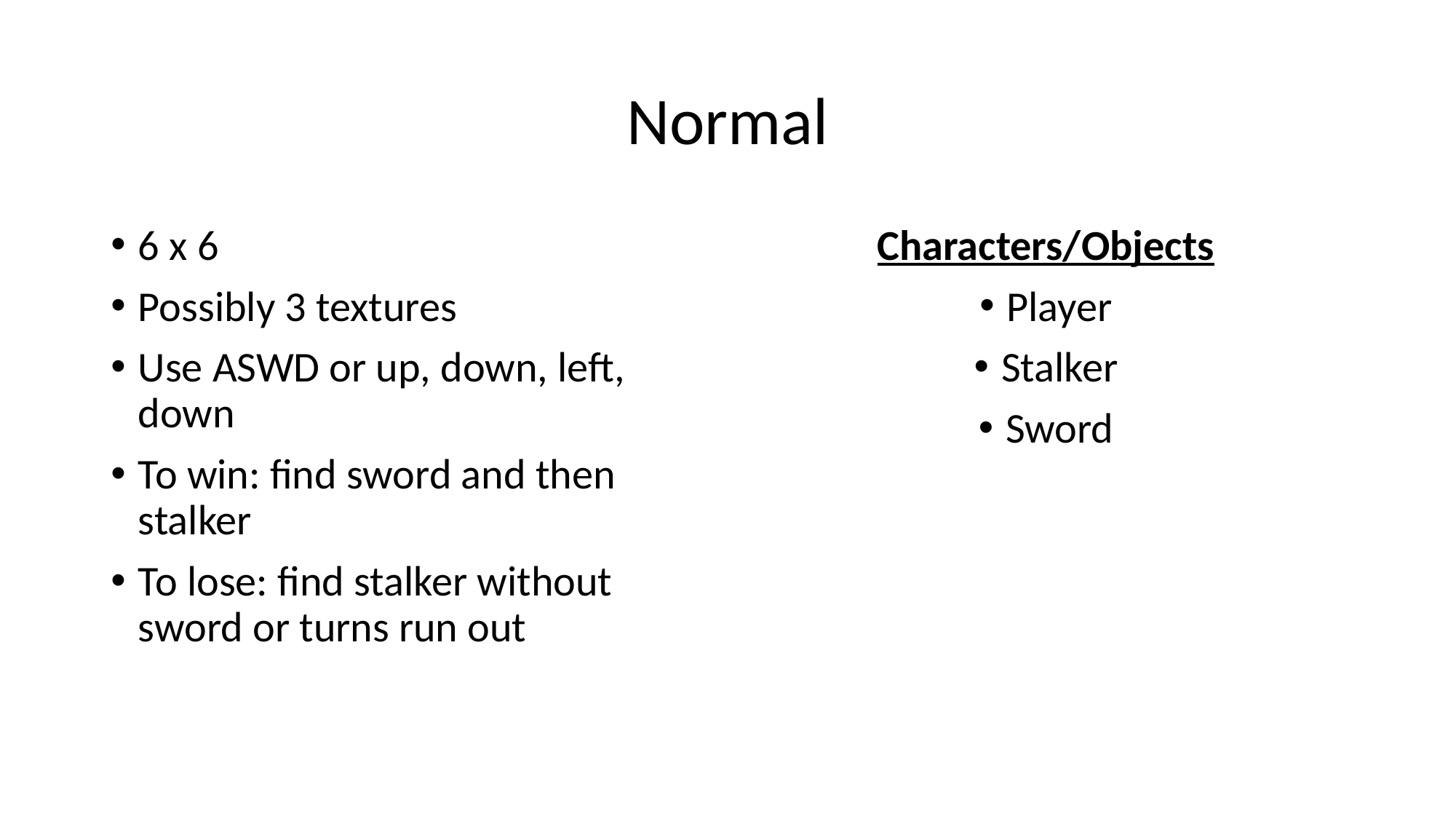

# Normal
6 x 6
Possibly 3 textures
Use ASWD or up, down, left, down
To win: find sword and then stalker
To lose: find stalker without sword or turns run out

Characters/Objects
Player
Stalker
Sword